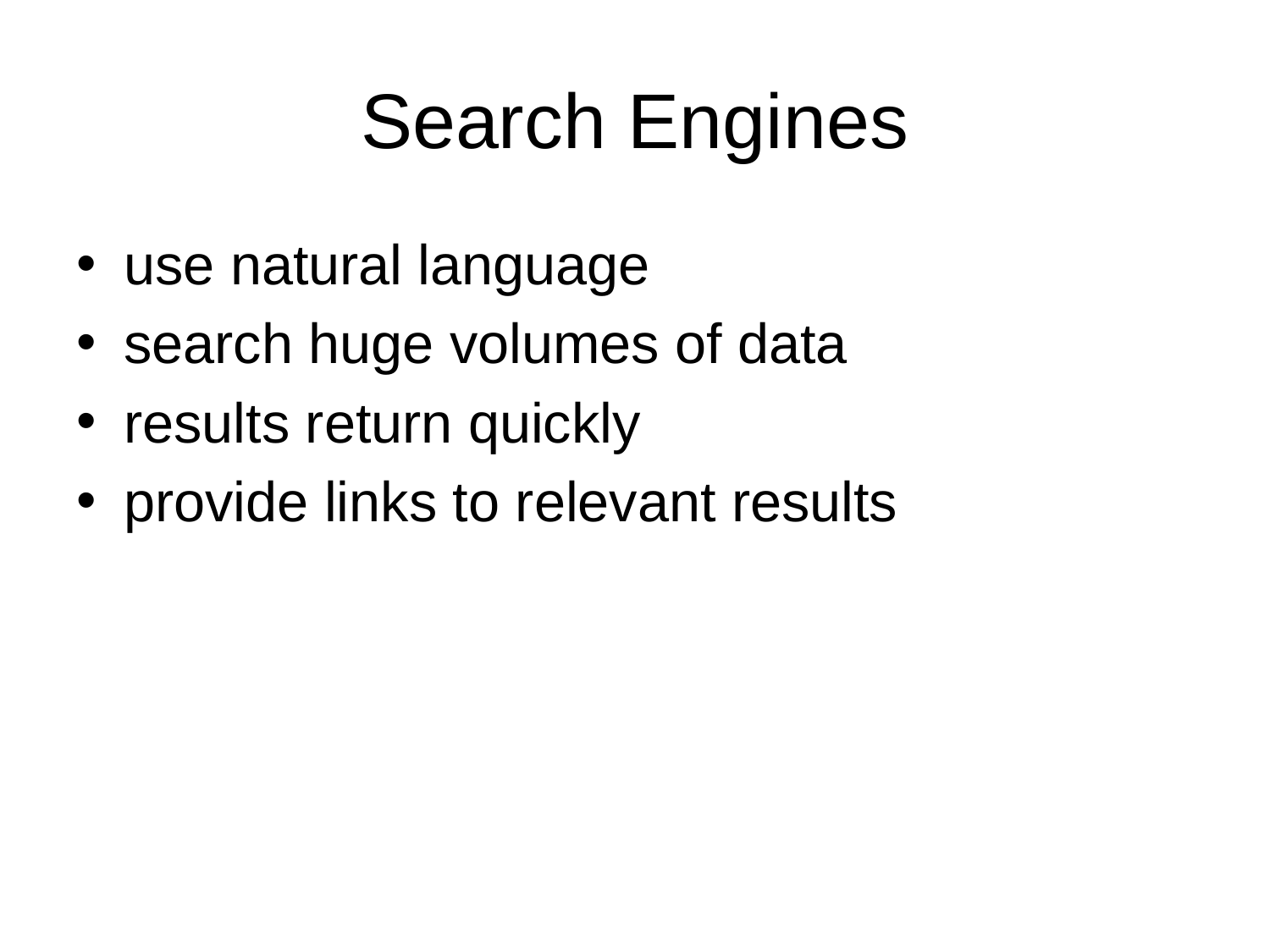

# Search Engines
use natural language
search huge volumes of data
results return quickly
provide links to relevant results